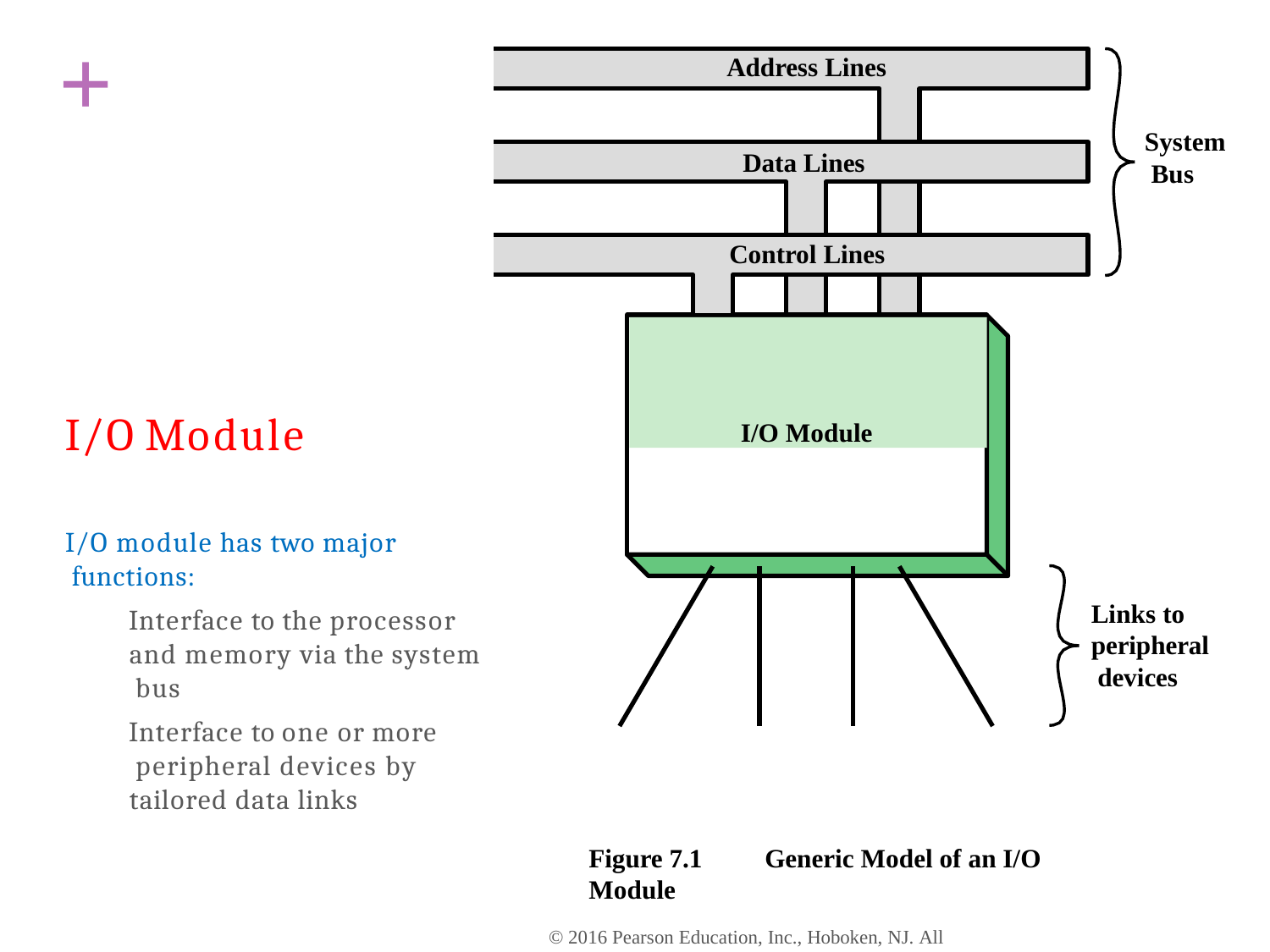

+

Address Lines
Data Lines  Control Lines
System  Bus

I/O Module
I/O Module
I/O module has two major  functions:
Interface to the processor  and memory via the system  bus
Interface to one or more  peripheral devices by  tailored data links

Links to  peripheral  devices
Figure 7.1	Generic Model of an I/O Module
© 2016 Pearson Education, Inc., Hoboken, NJ. All  rights reserved.